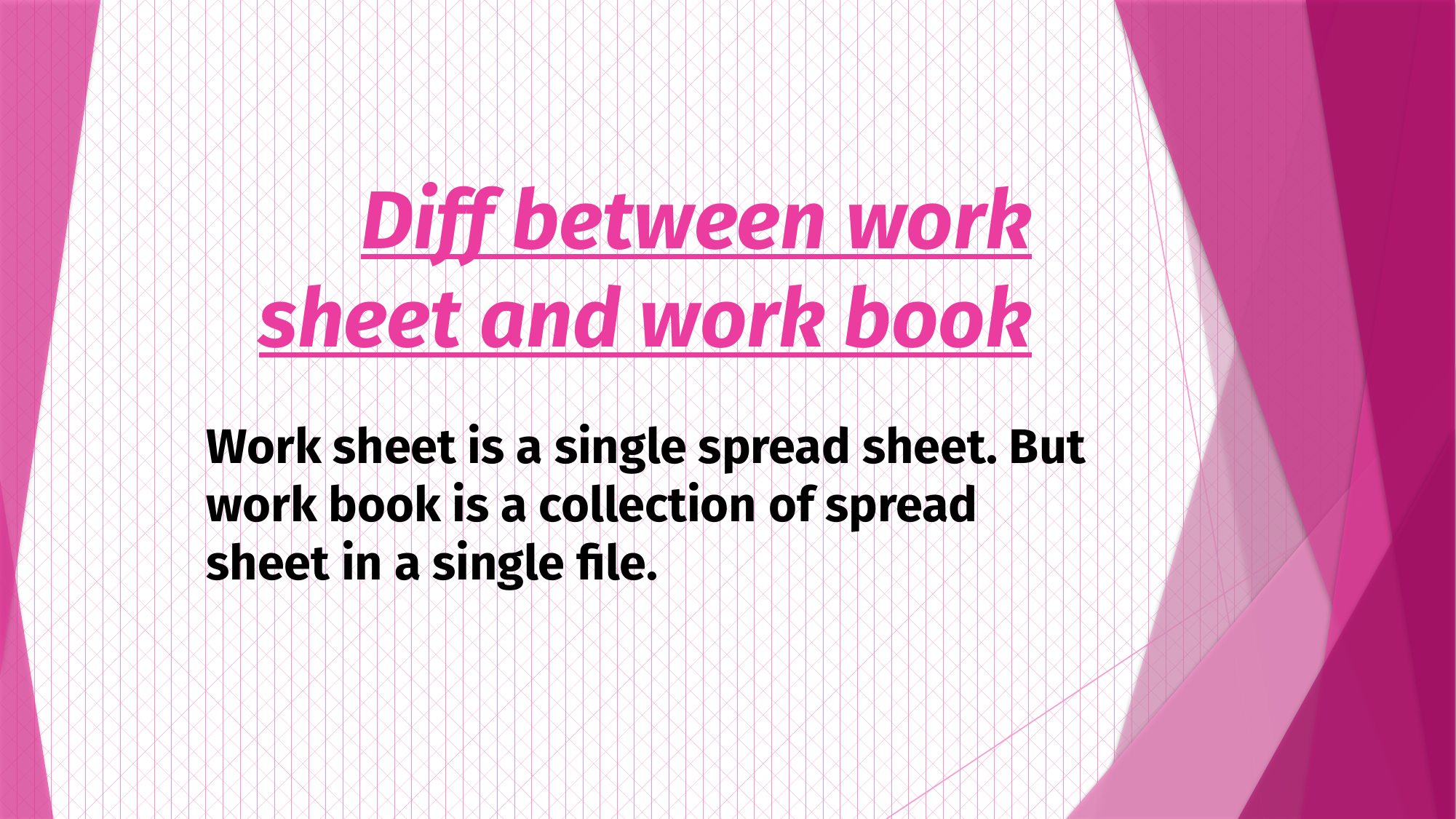

# Diff between work sheet and work book
Work sheet is a single spread sheet. But work book is a collection of spread sheet in a single file.